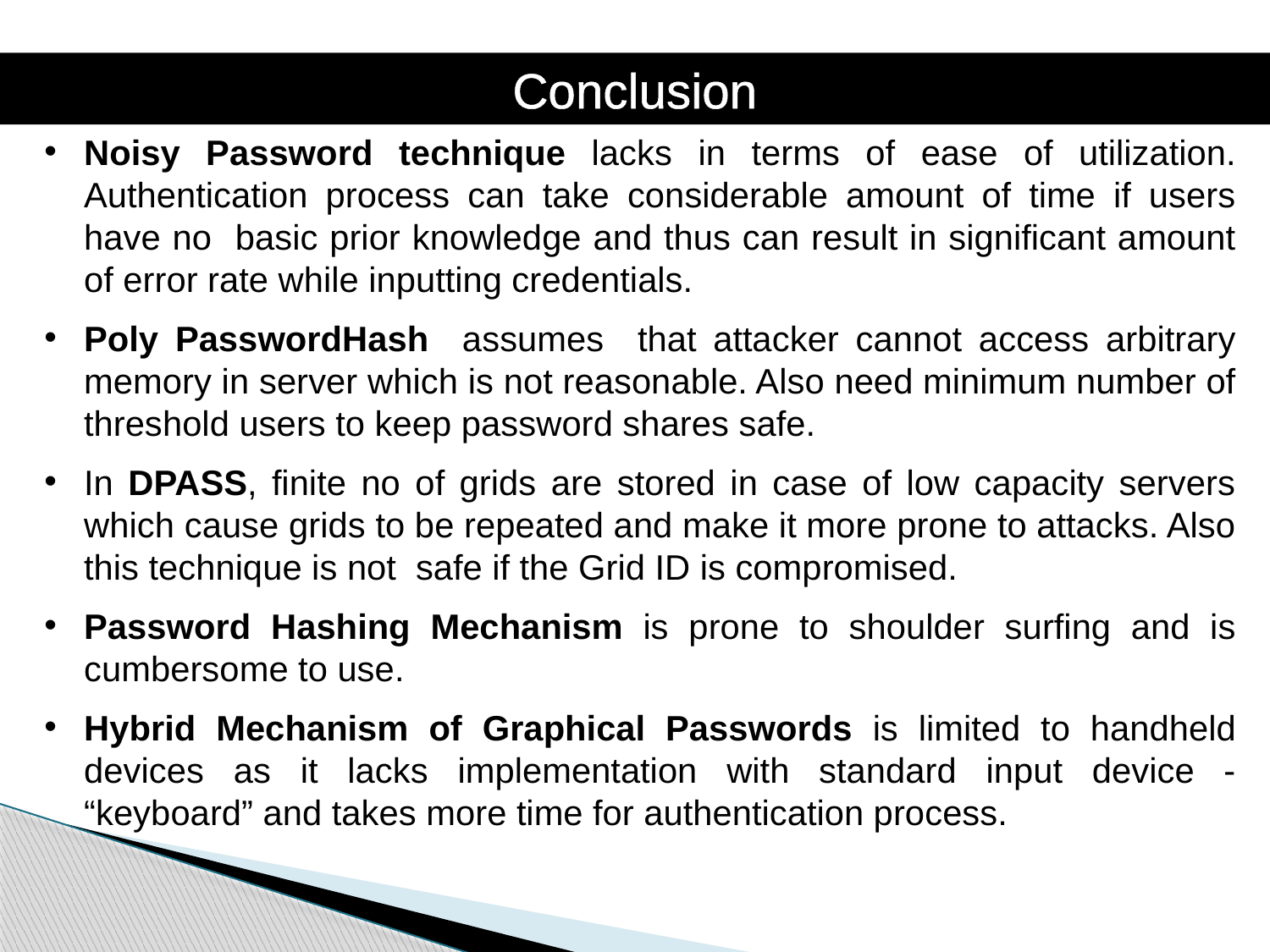

Conclusion
Noisy Password technique lacks in terms of ease of utilization. Authentication process can take considerable amount of time if users have no  basic prior knowledge and thus can result in significant amount of error rate while inputting credentials.

Poly PasswordHash  assumes  that attacker cannot access arbitrary memory in server which is not reasonable. Also need minimum number of threshold users to keep password shares safe.

In DPASS, finite no of grids are stored in case of low capacity servers which cause grids to be repeated and make it more prone to attacks. Also this technique is not  safe if the Grid ID is compromised.

Password Hashing Mechanism is prone to shoulder surfing and is cumbersome to use.

Hybrid Mechanism of Graphical Passwords is limited to handheld devices as it lacks implementation with standard input device - “keyboard” and takes more time for authentication process.